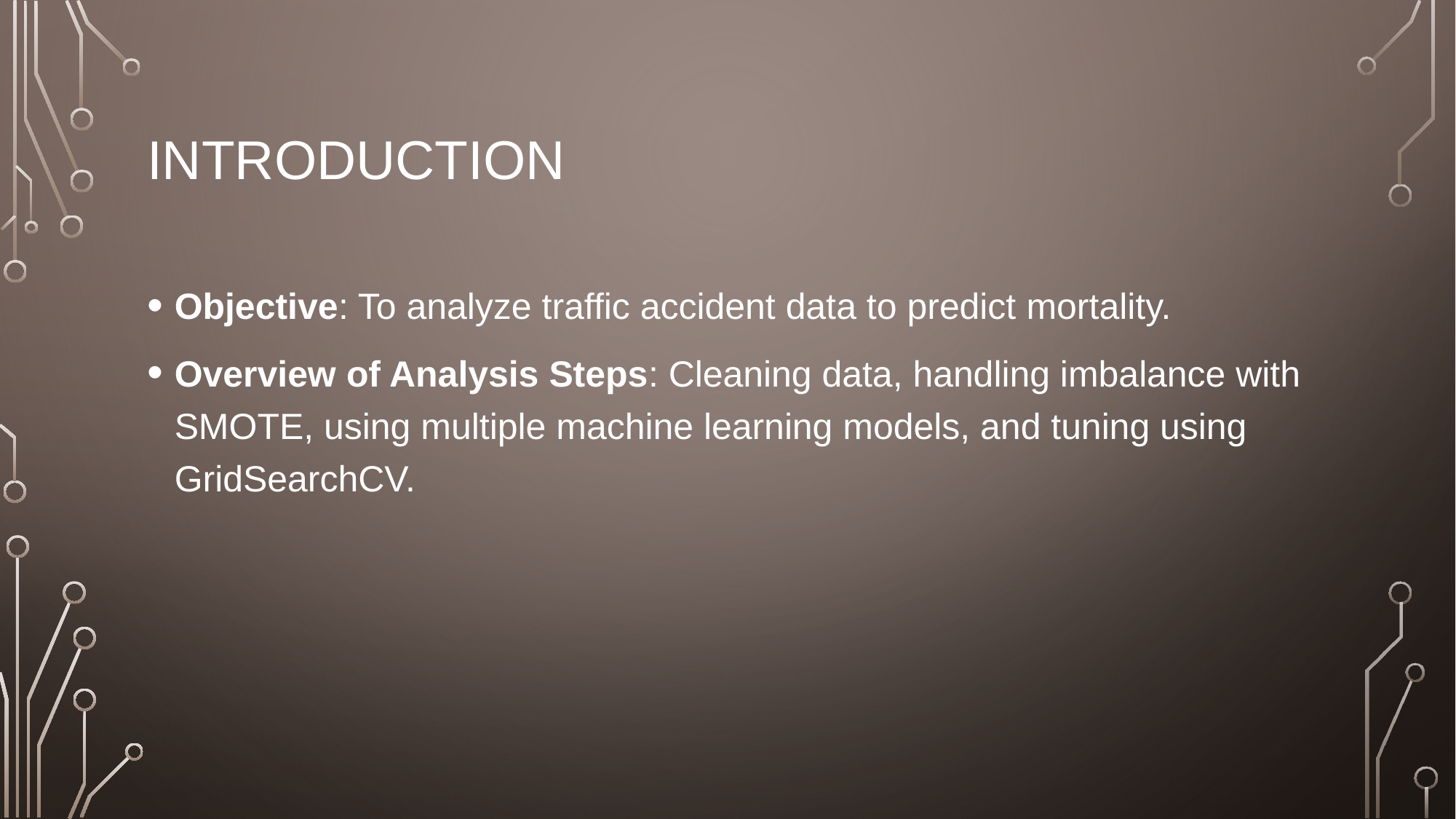

# Introduction
Objective: To analyze traffic accident data to predict mortality.
Overview of Analysis Steps: Cleaning data, handling imbalance with SMOTE, using multiple machine learning models, and tuning using GridSearchCV.